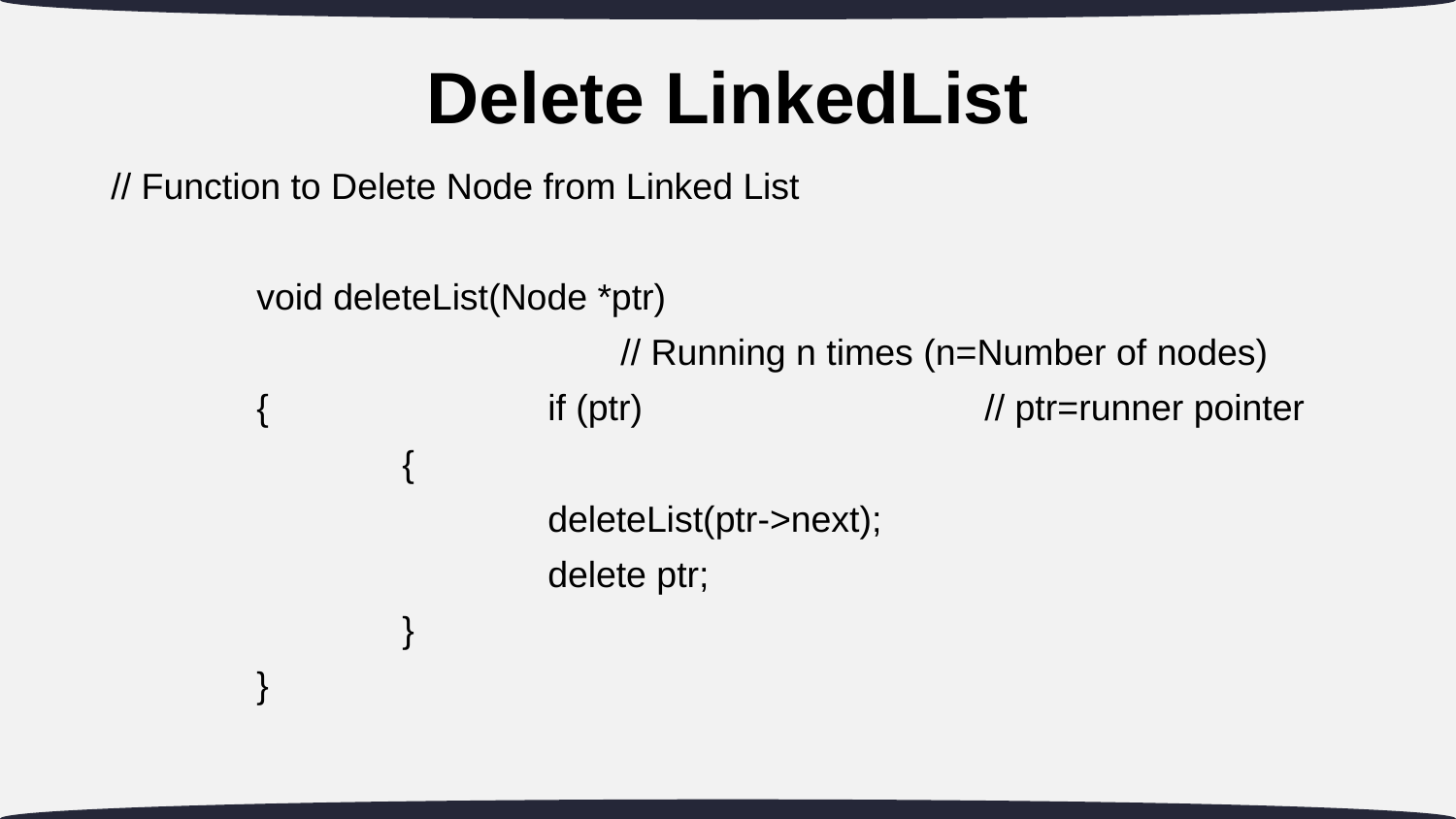

# Delete LinkedList
// Function to Delete Node from Linked List

	void deleteList(Node *ptr)
// Running n times (n=Number of nodes)
	{		if (ptr)			// ptr=runner pointer
		{
			deleteList(ptr->next);
			delete ptr;
		}
	}